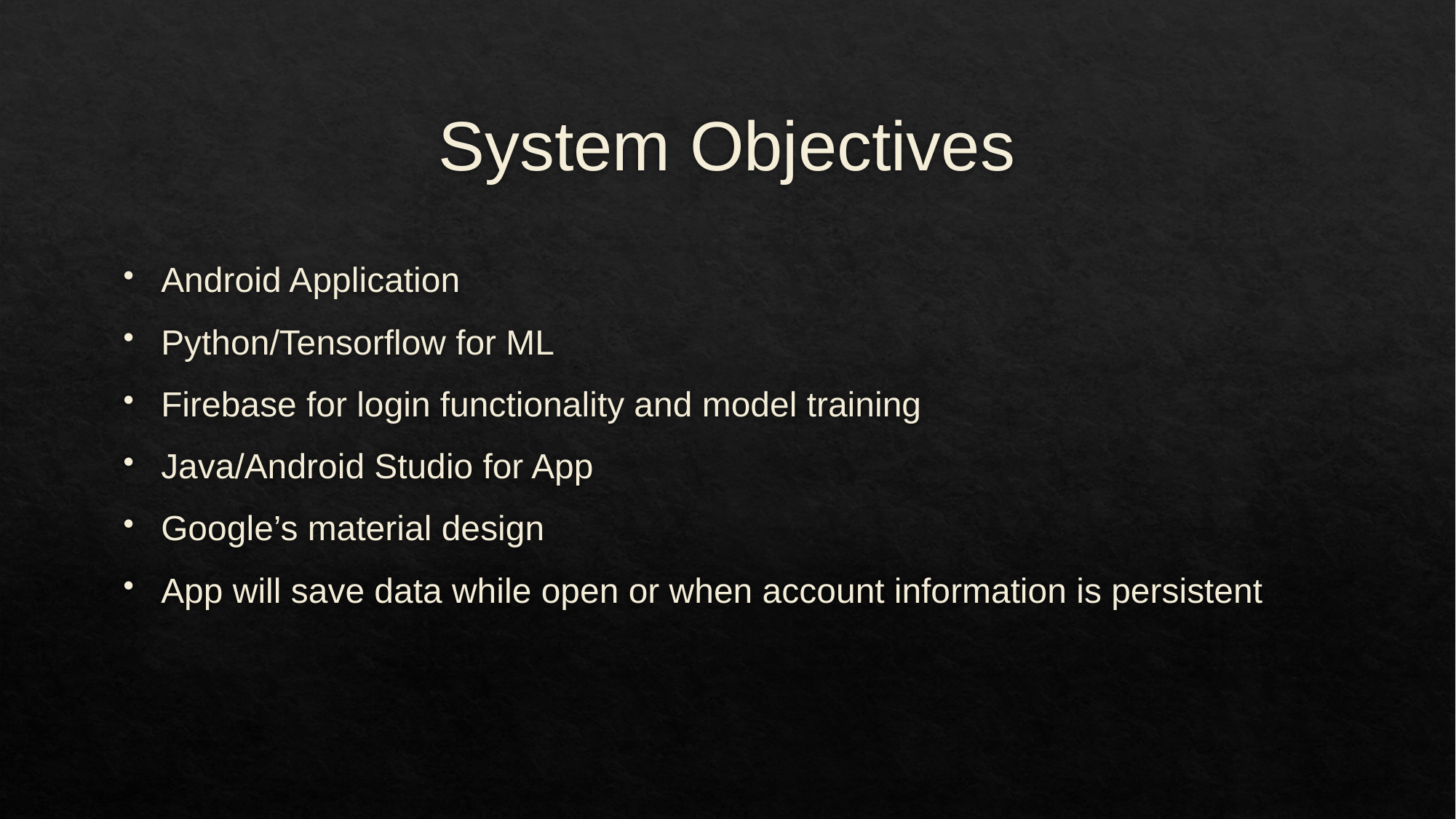

# System Objectives
Android Application
Python/Tensorflow for ML
Firebase for login functionality and model training
Java/Android Studio for App
Google’s material design
App will save data while open or when account information is persistent